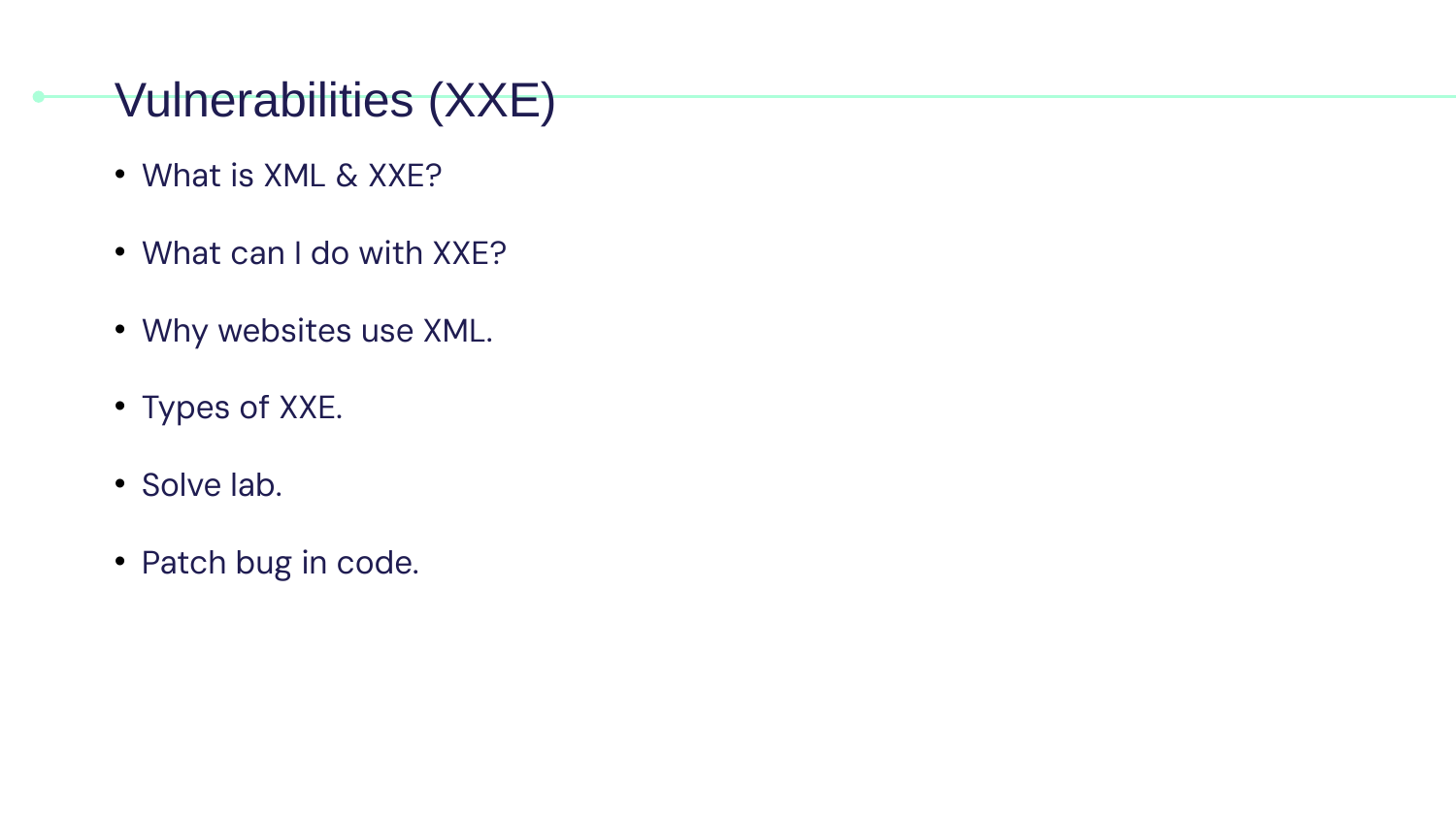

# Vulnerabilities (XXE)
What is XML & XXE?

What can I do with XXE?

Why websites use XML.

Types of XXE.

Solve lab.

Patch bug in code.